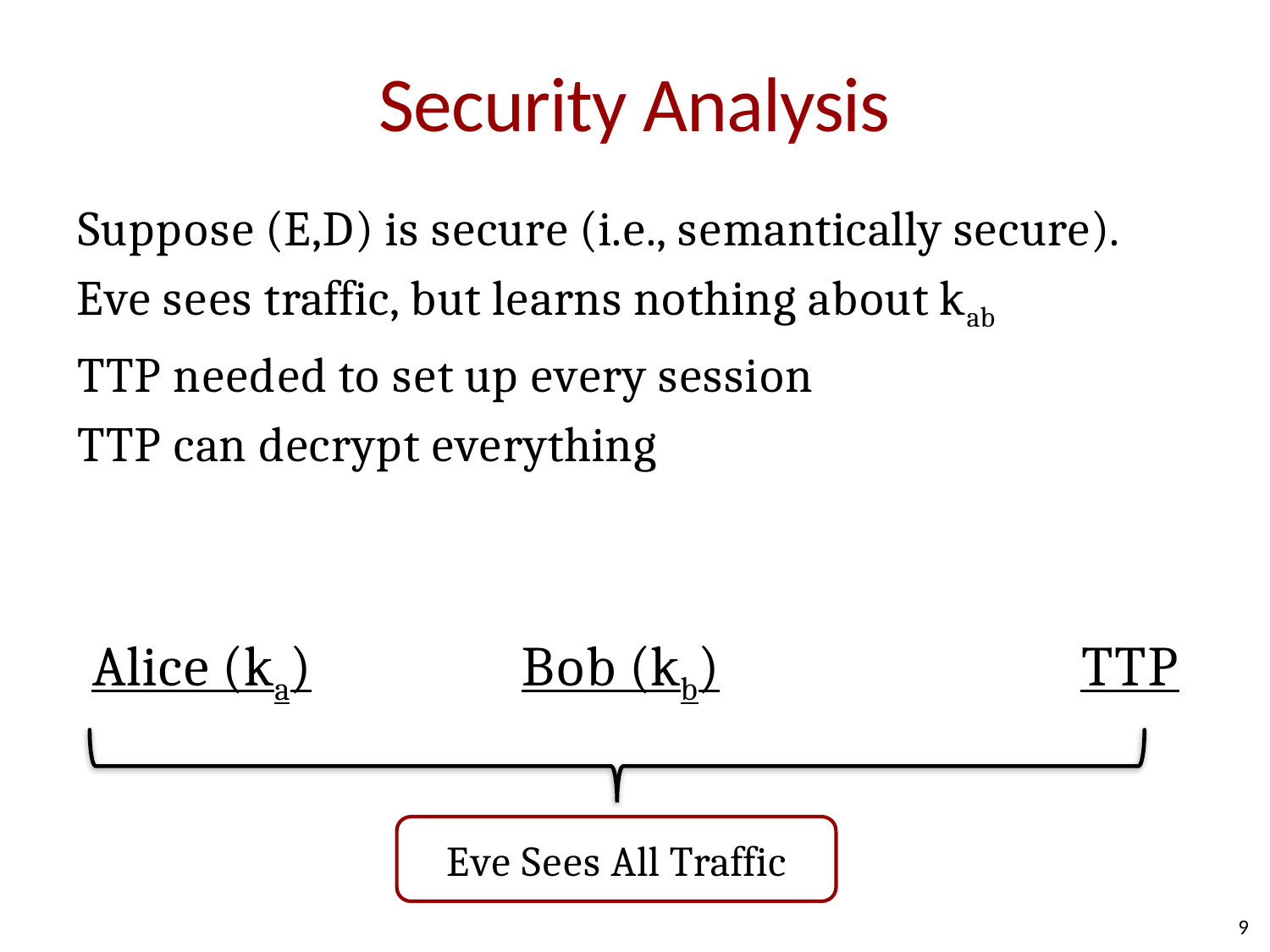

# Security Analysis
Suppose (E,D) is secure (i.e., semantically secure).
Eve sees traffic, but learns nothing about kab
TTP needed to set up every session
TTP can decrypt everything

Alice (ka)
Bob (kb)
TTP
Eve Sees All Traffic
9